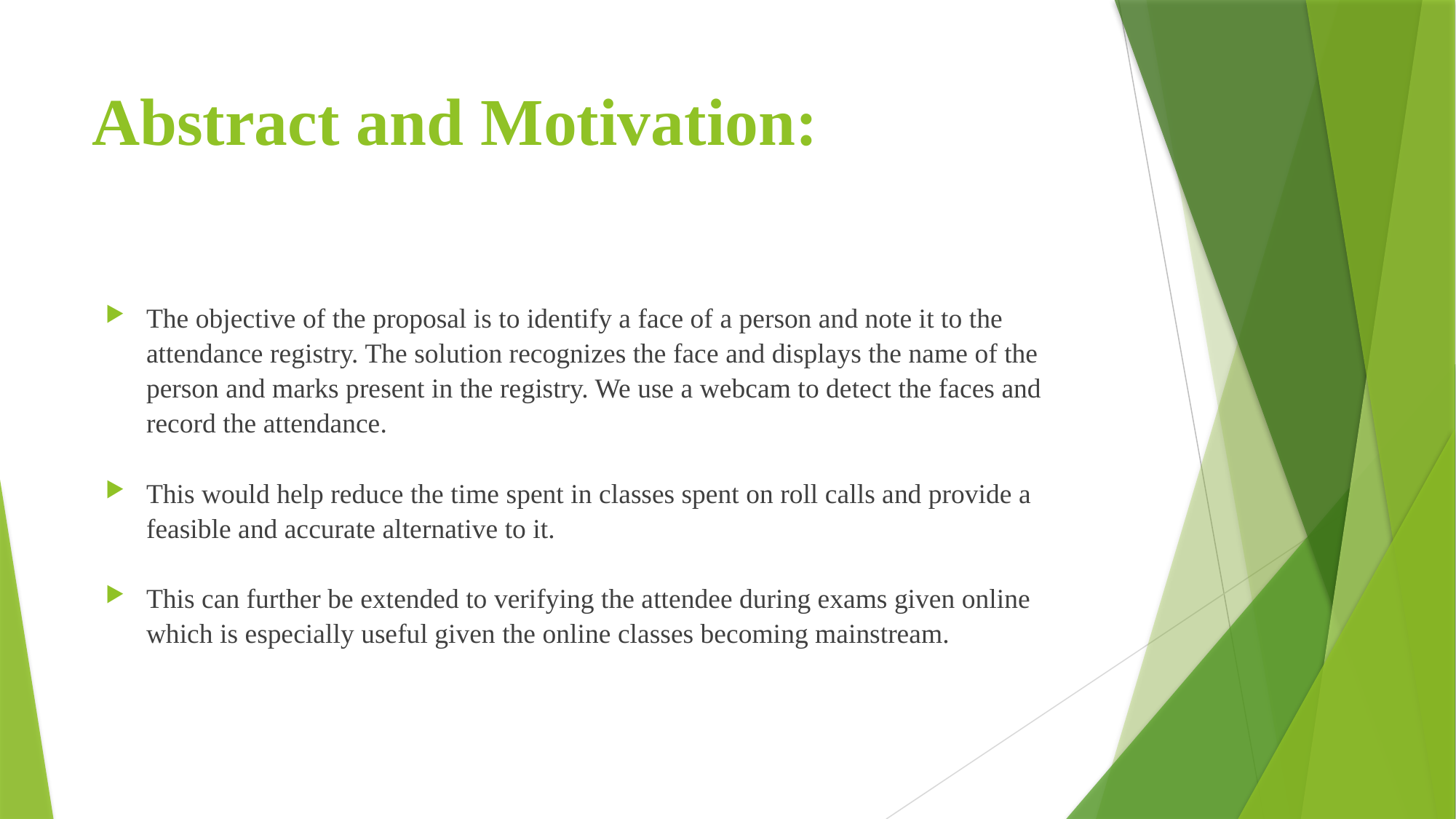

# Abstract and Motivation:

The objective of the proposal is to identify a face of a person and note it to the attendance registry. The solution recognizes the face and displays the name of the person and marks present in the registry. We use a webcam to detect the faces and record the attendance.

This would help reduce the time spent in classes spent on roll calls and provide a feasible and accurate alternative to it.

This can further be extended to verifying the attendee during exams given online which is especially useful given the online classes becoming mainstream.